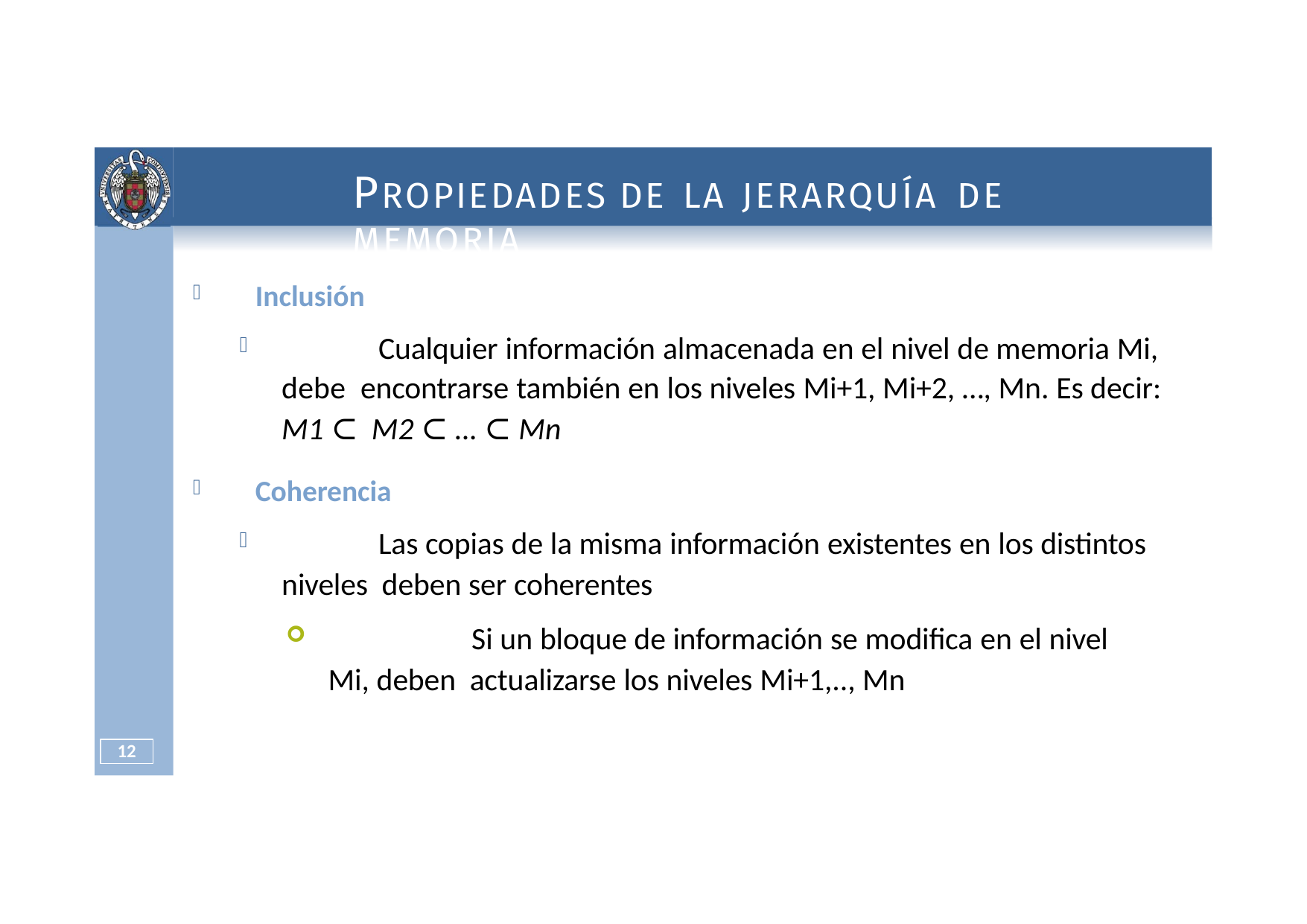

# PROPIEDADES	DE	LA	JERARQUÍA	DE	MEMORIA
Inclusión
	Cualquier información almacenada en el nivel de memoria Mi, debe  encontrarse también en los niveles Mi+1, Mi+2, …, Mn. Es decir: M1 ⊂  M2 ⊂ … ⊂ Mn
Coherencia
	Las copias de la misma información existentes en los distintos niveles  deben ser coherentes
	Si un bloque de información se modifica en el nivel Mi, deben  actualizarse los niveles Mi+1,.., Mn

12